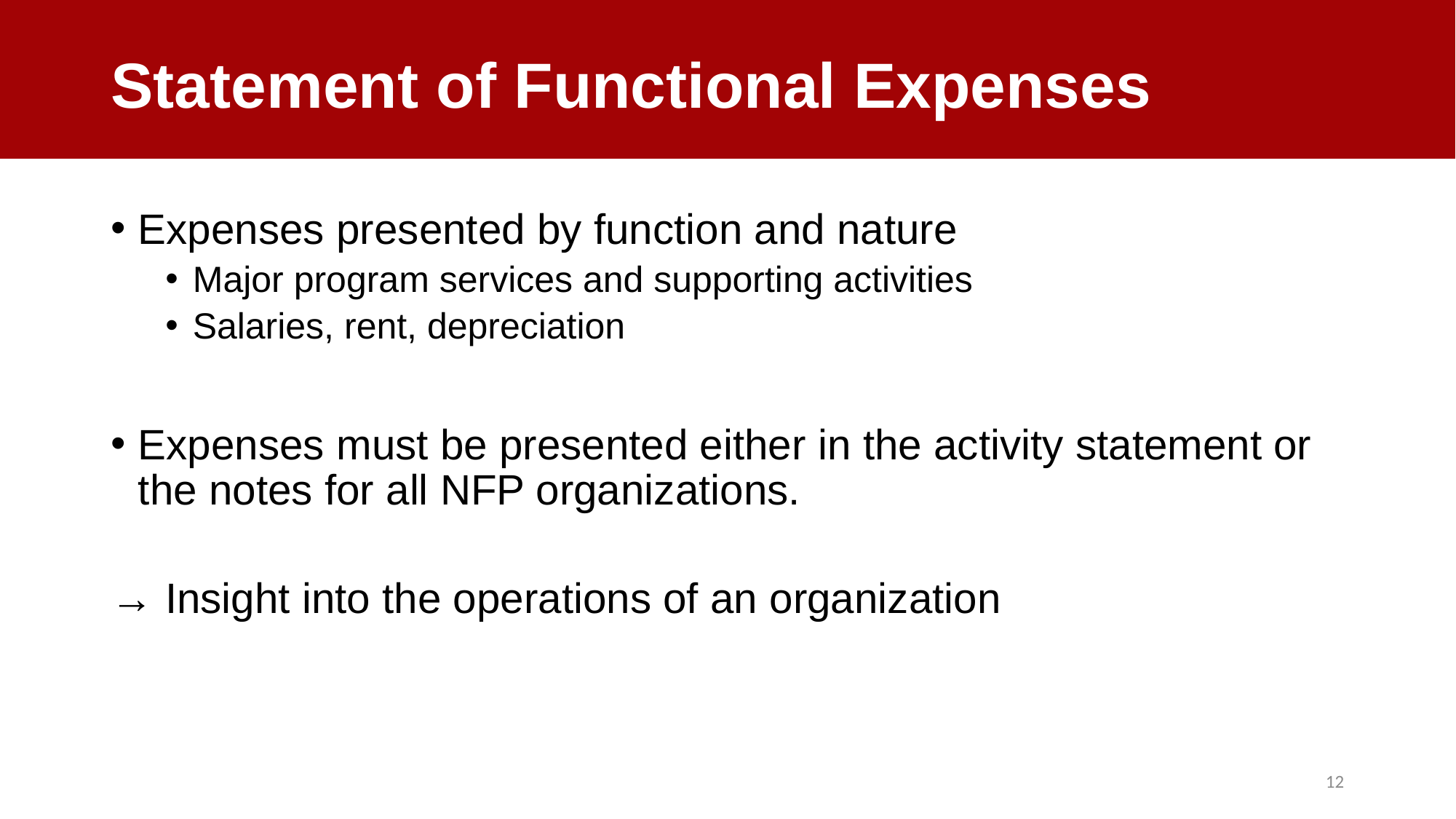

Statement of Functional Expenses
# Statement of Functional Expenses
Expenses presented by function and nature
Major program services and supporting activities
Salaries, rent, depreciation

Expenses must be presented either in the activity statement or the notes for all NFP organizations.

→ Insight into the operations of an organization
12